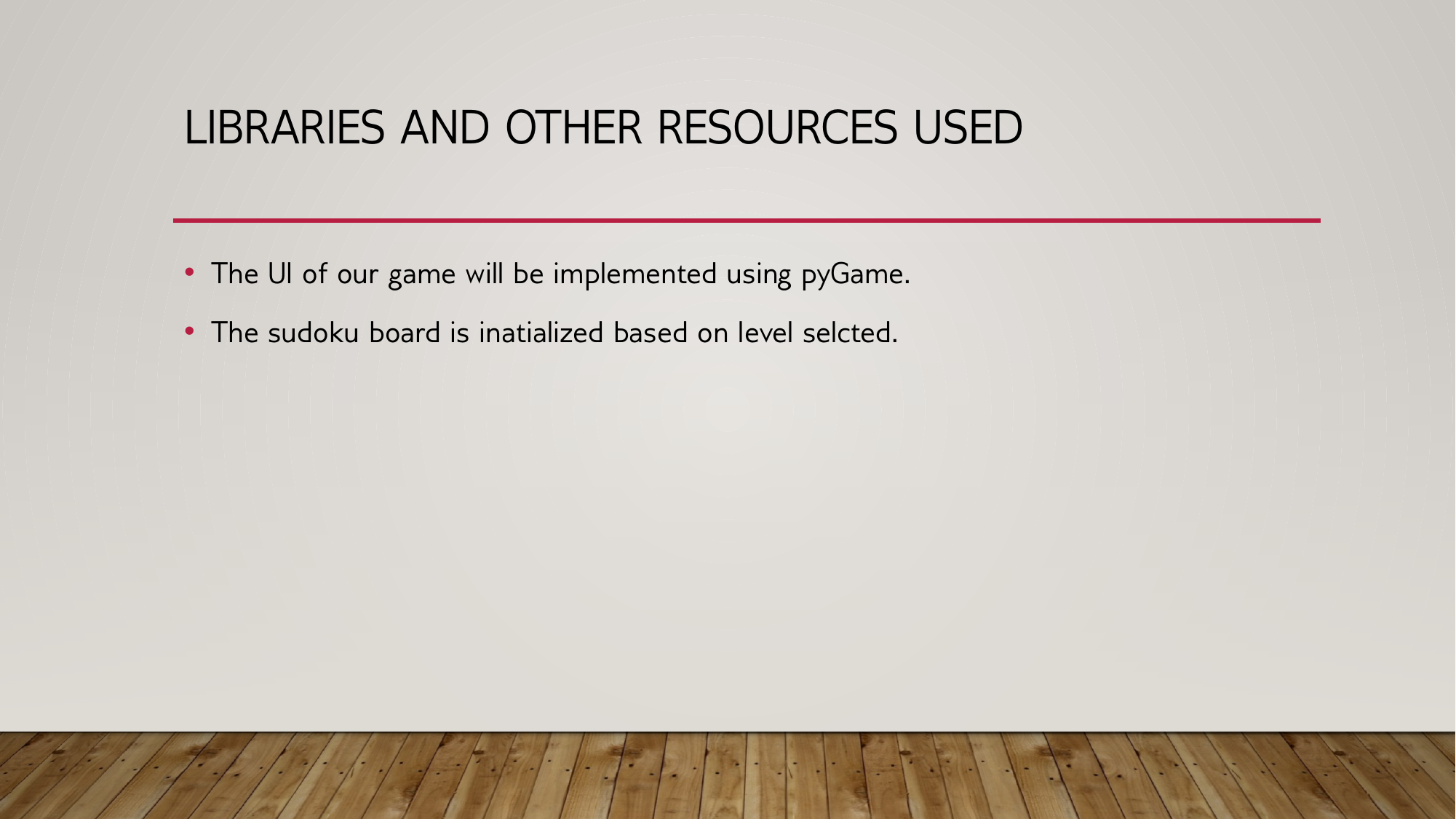

# Libraries and other resources used
The UI of our game will be implemented using pyGame.
The sudoku board is inatialized based on level selcted.